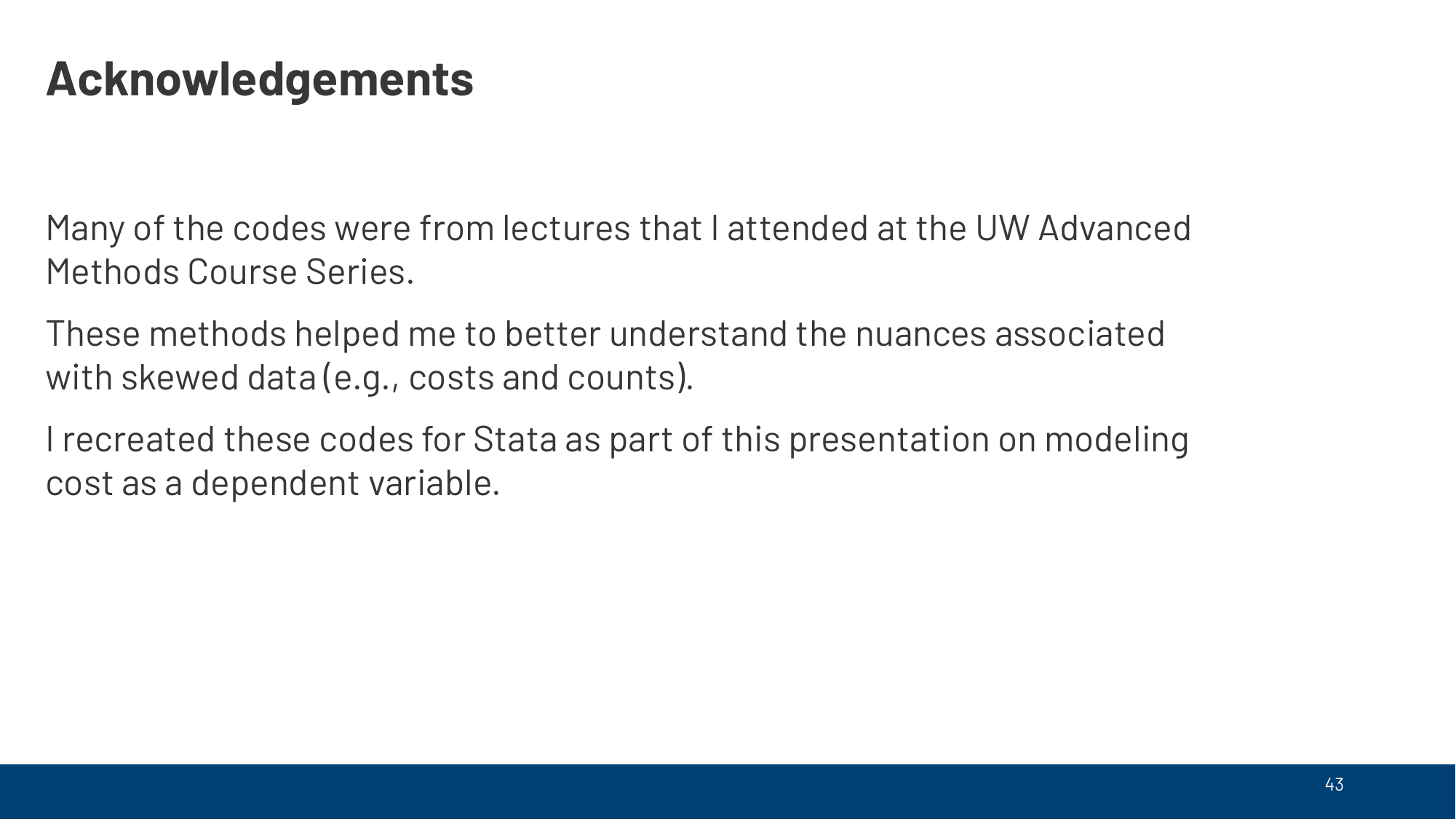

# Acknowledgements
Many of the codes were from lectures that I attended at the UW Advanced Methods Course Series.
These methods helped me to better understand the nuances associated with skewed data (e.g., costs and counts).
I recreated these codes for Stata as part of this presentation on modeling cost as a dependent variable.
43